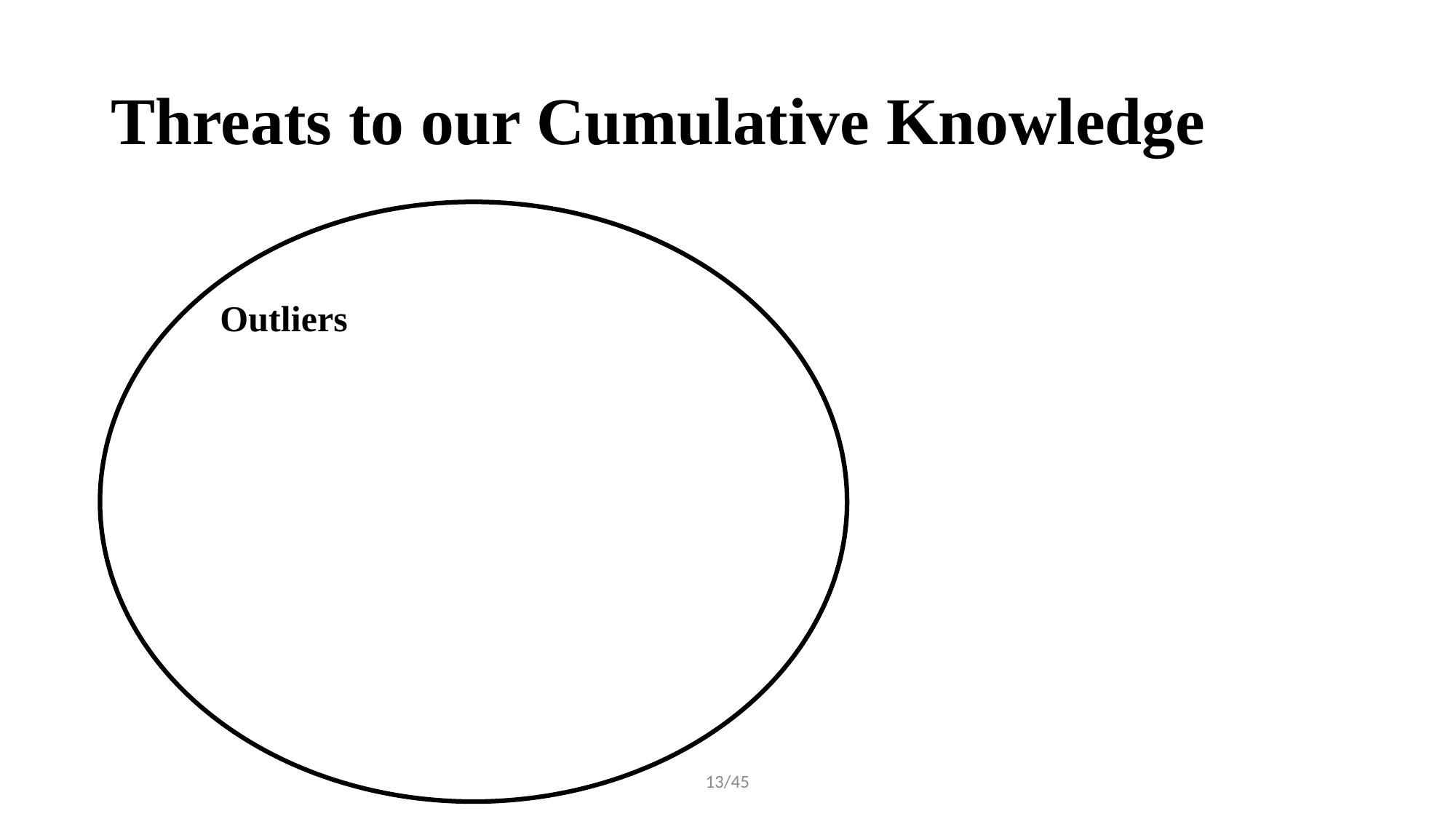

# Threats to our Cumulative Knowledge
Outliers

13/45